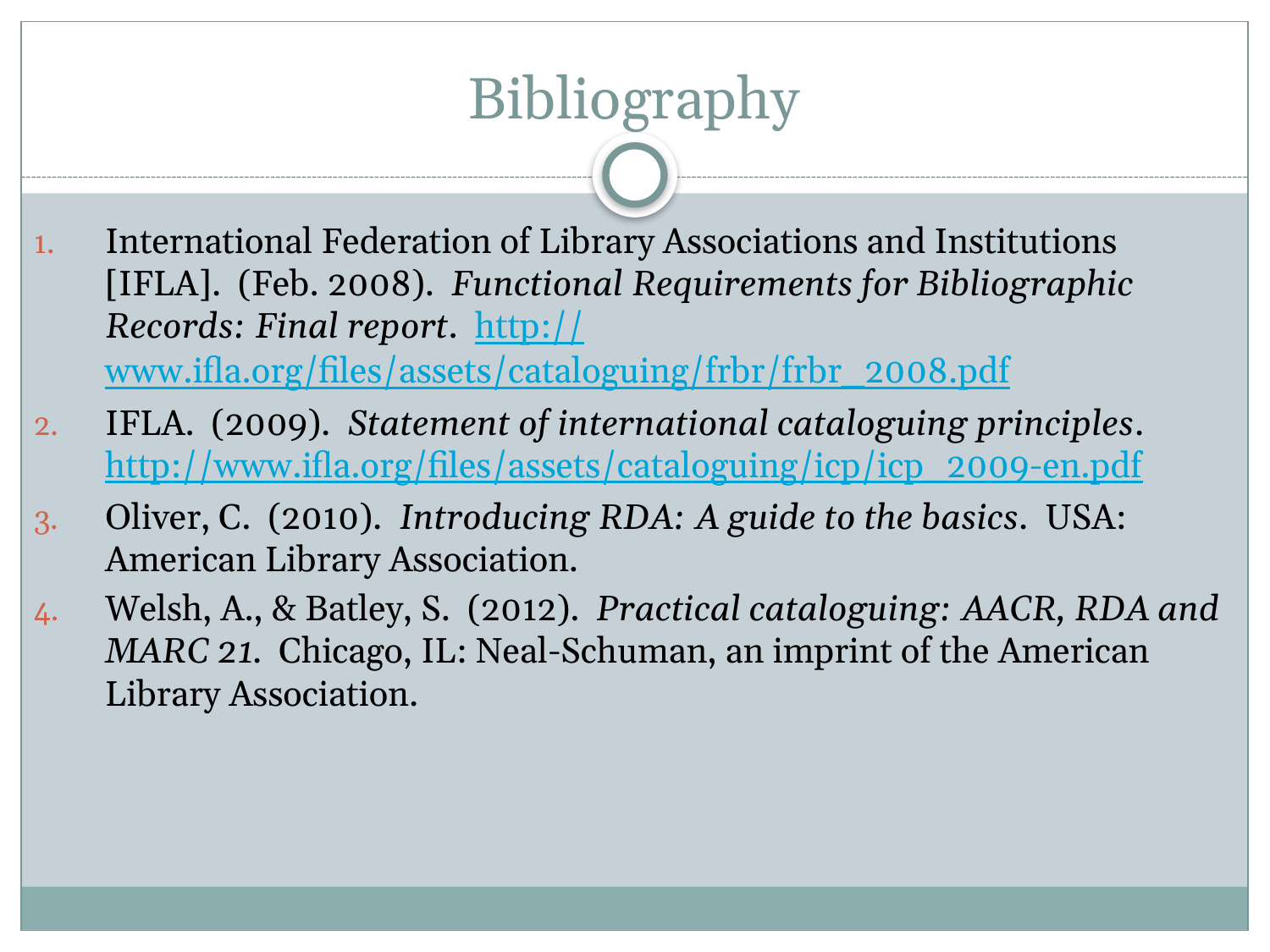

# Bibliography
International Federation of Library Associations and Institutions [IFLA].  (Feb. 2008).  Functional Requirements for Bibliographic Records: Final report.  http://www.ifla.org/files/assets/cataloguing/frbr/frbr_2008.pdf
IFLA.  (2009).  Statement of international cataloguing principles.  http://www.ifla.org/files/assets/cataloguing/icp/icp_2009-en.pdf
Oliver, C.  (2010).  Introducing RDA: A guide to the basics.  USA: American Library Association.
Welsh, A., & Batley, S.  (2012).  Practical cataloguing: AACR, RDA and MARC 21.  Chicago, IL: Neal-Schuman, an imprint of the American Library Association.